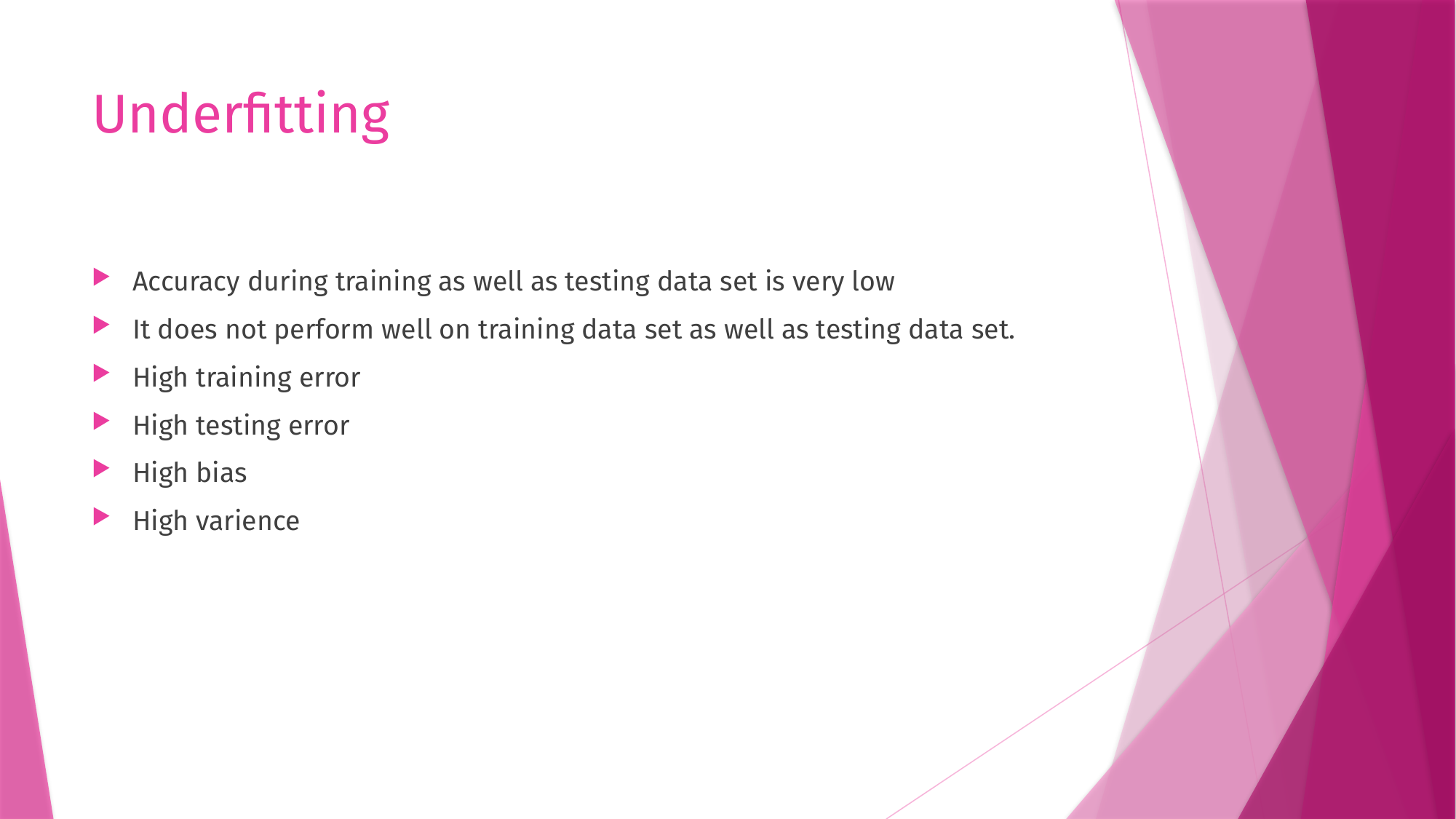

# Underfitting
Accuracy during training as well as testing data set is very low
It does not perform well on training data set as well as testing data set.
High training error
High testing error
High bias
High varience